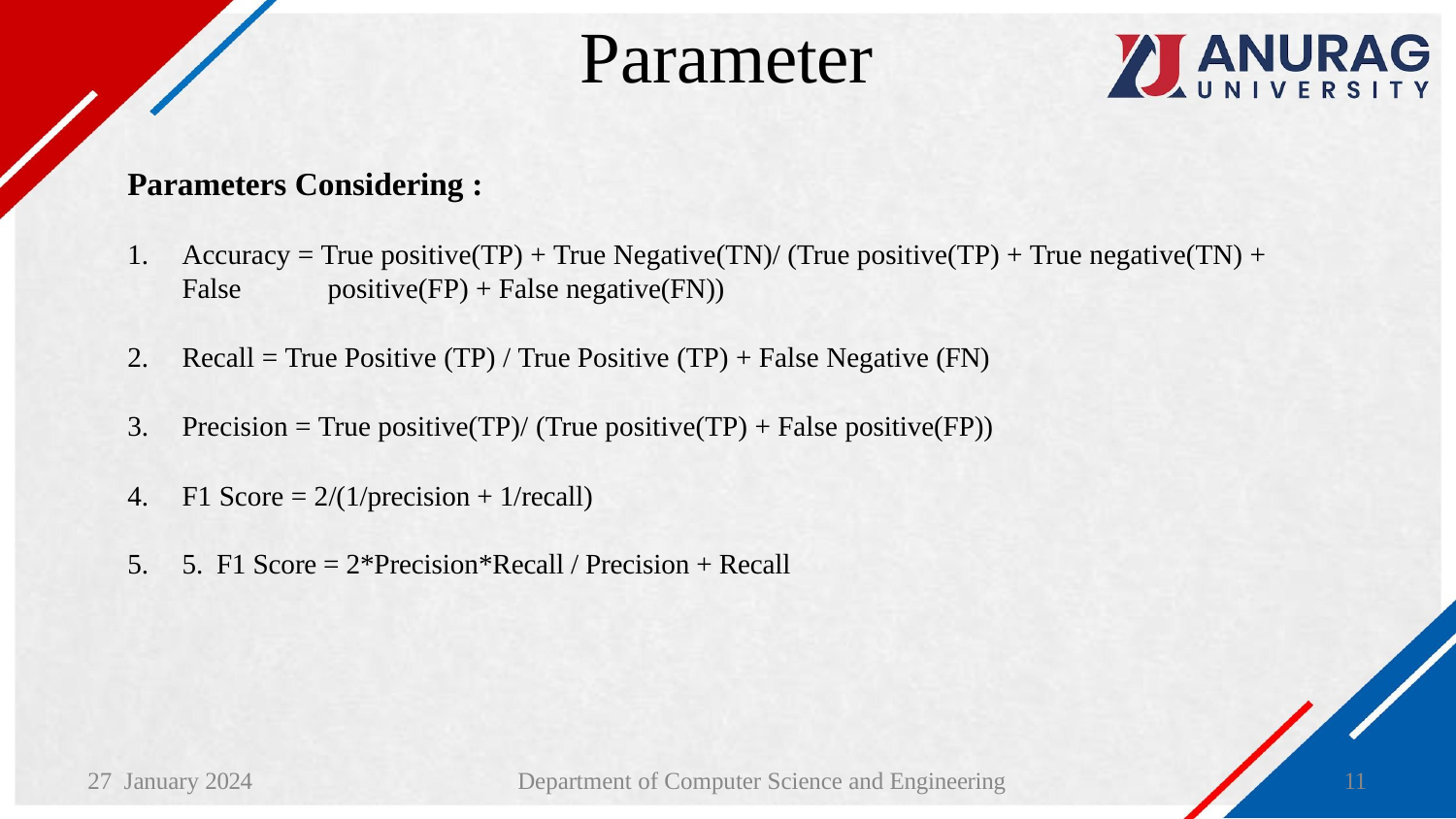

# Parameter
Parameters Considering :
Accuracy = True positive(TP) + True Negative(TN)/ (True positive(TP) + True negative(TN) + False 	positive(FP) + False negative(FN))

Recall = True Positive (TP) / True Positive (TP) + False Negative (FN)

Precision = True positive(TP)/ (True positive(TP) + False positive(FP))

F1 Score = 2/(1/precision + 1/recall)

5.  F1 Score = 2*Precision*Recall / Precision + Recall

27 January 2024
11
Department of Computer Science and Engineering